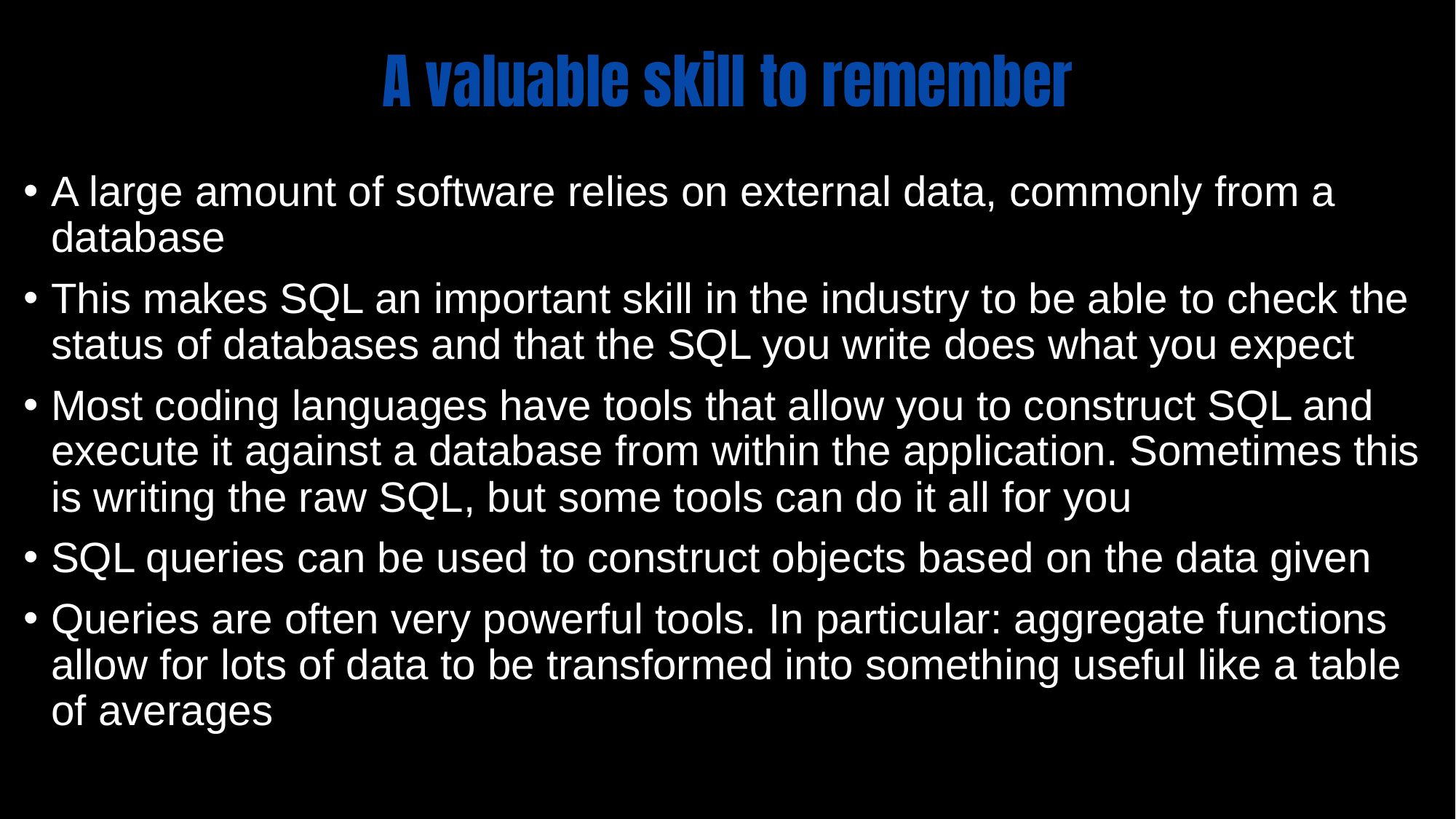

# A valuable skill to remember
A large amount of software relies on external data, commonly from a database
This makes SQL an important skill in the industry to be able to check the status of databases and that the SQL you write does what you expect
Most coding languages have tools that allow you to construct SQL and execute it against a database from within the application. Sometimes this is writing the raw SQL, but some tools can do it all for you
SQL queries can be used to construct objects based on the data given
Queries are often very powerful tools. In particular: aggregate functions allow for lots of data to be transformed into something useful like a table of averages